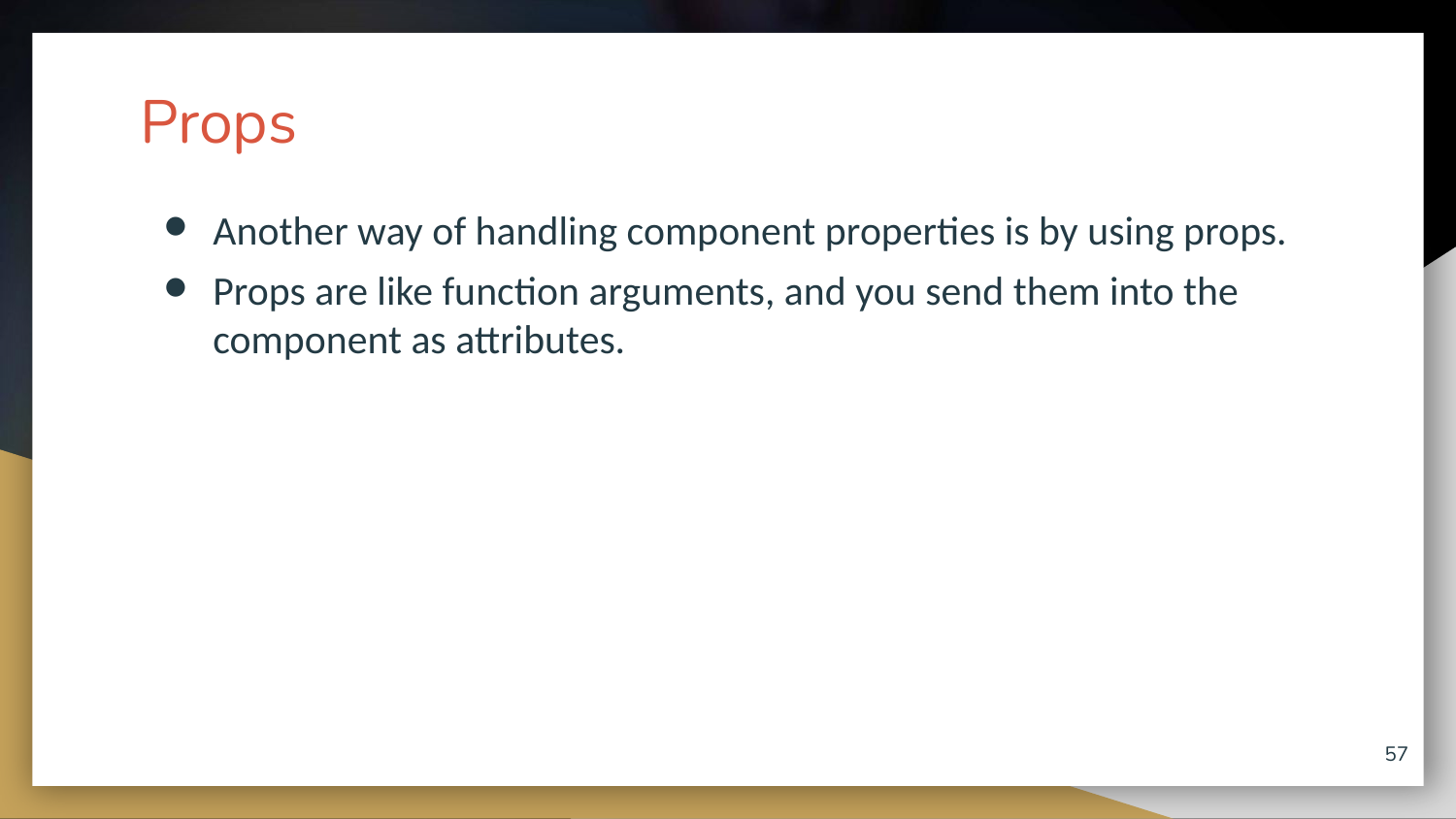

# Props
Another way of handling component properties is by using props.
Props are like function arguments, and you send them into the component as attributes.
57